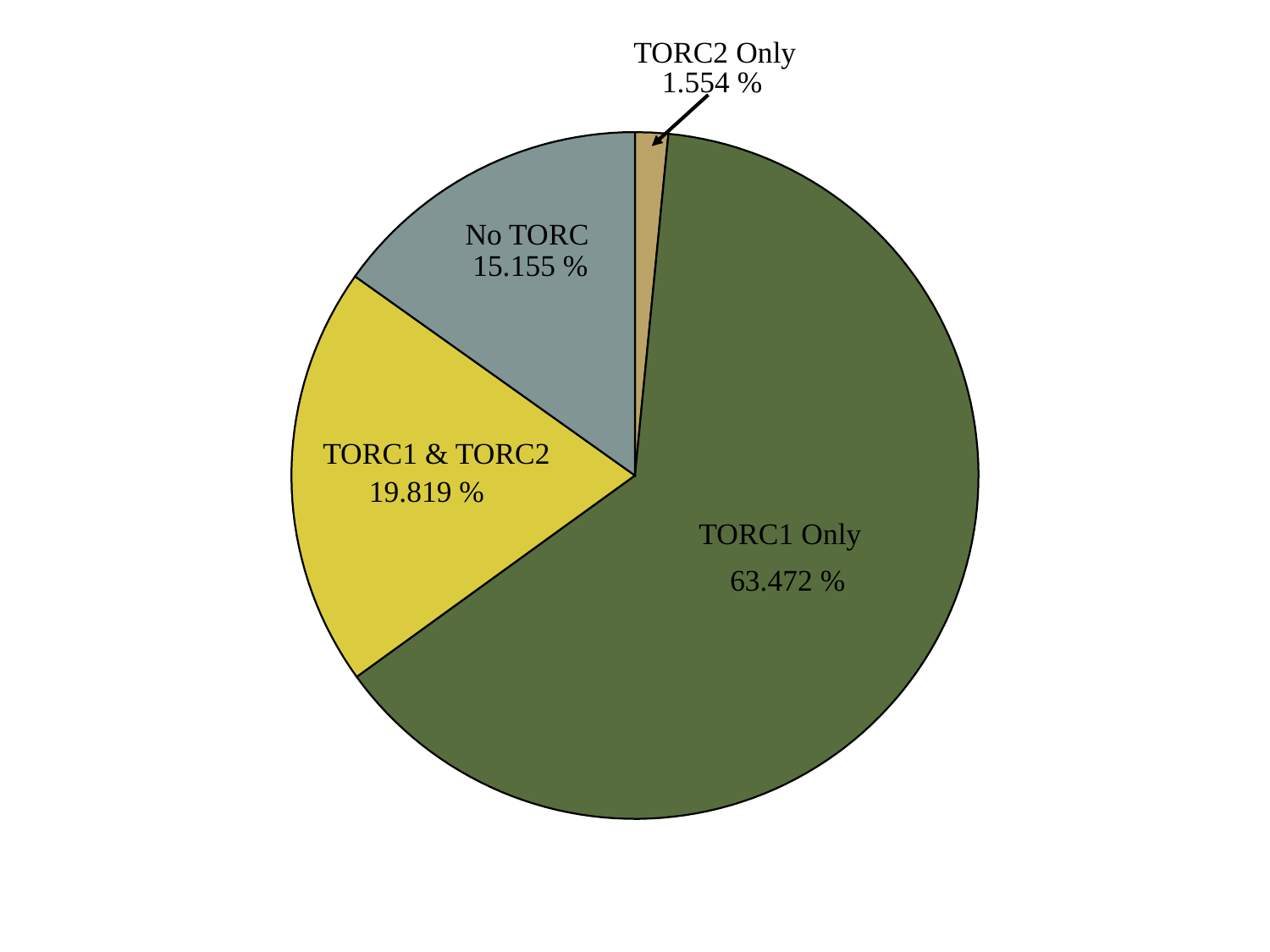

TORC2 Only
 1.554 %

No TORC
 15.155 %

TORC1 & TORC2
 19.819 %
TORC1 Only
 63.472 %